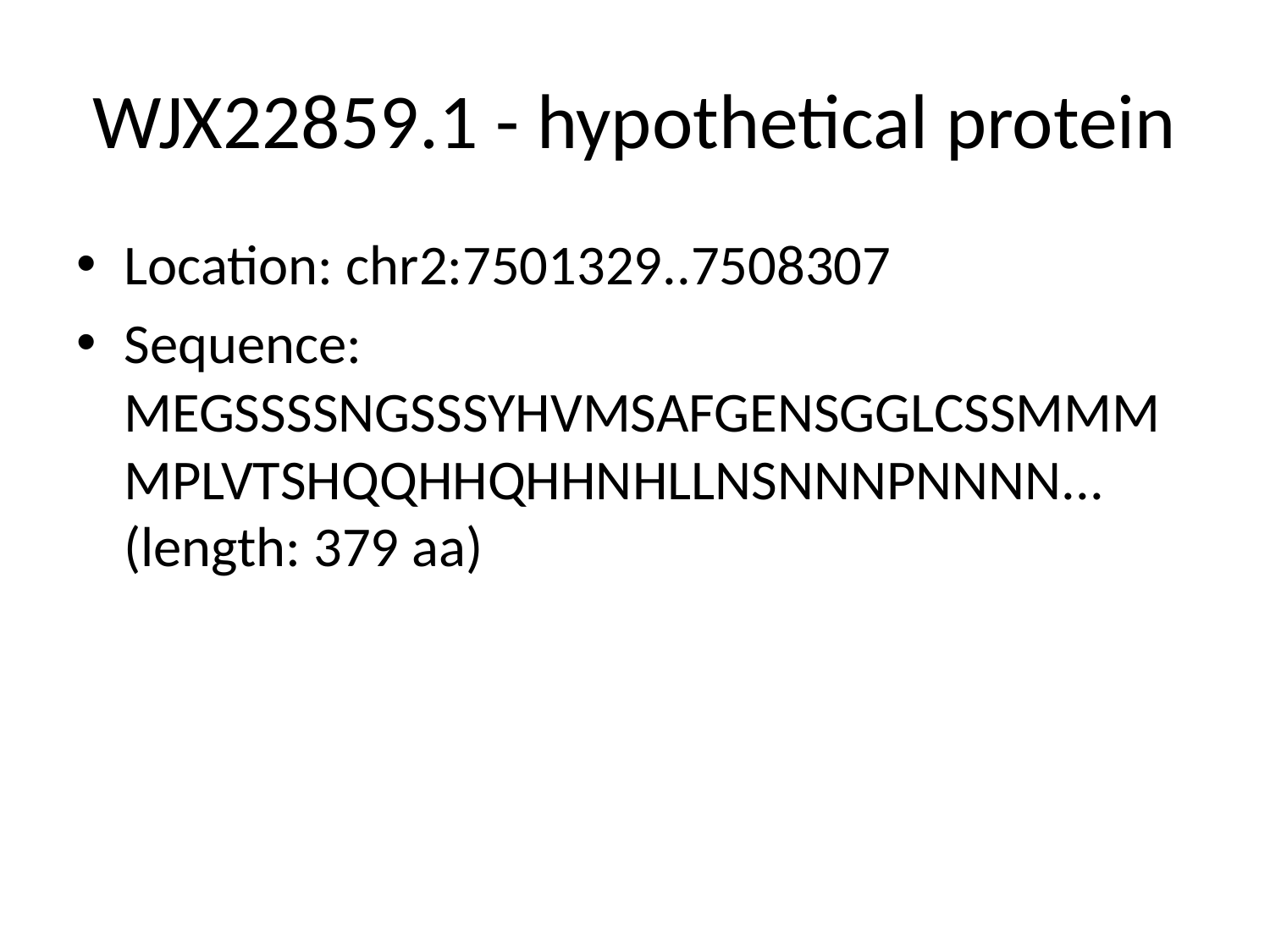

# WJX22859.1 - hypothetical protein
Location: chr2:7501329..7508307
Sequence: MEGSSSSNGSSSYHVMSAFGENSGGLCSSMMMMPLVTSHQQHHQHHNHLLNSNNNPNNNN... (length: 379 aa)